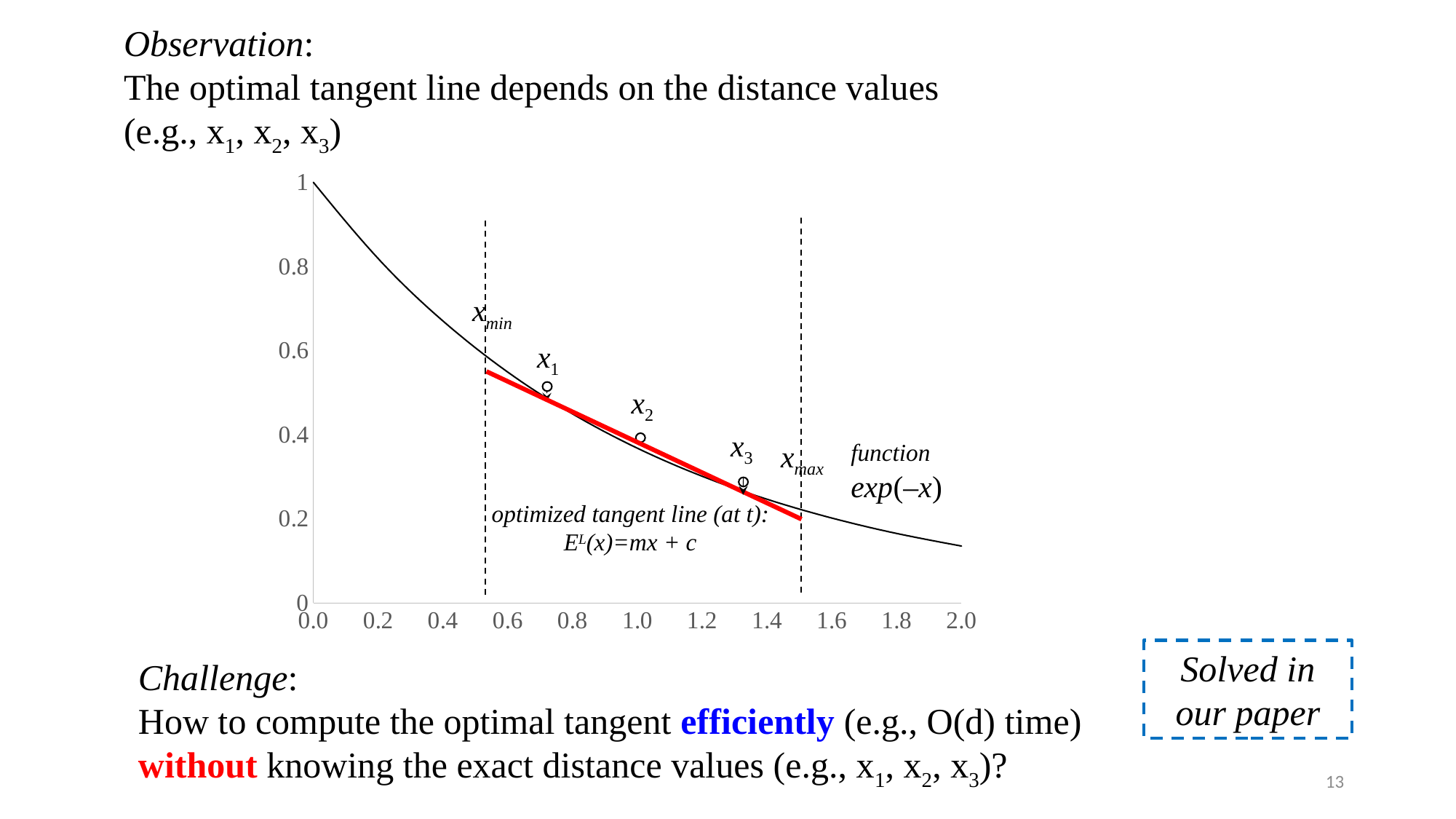

# Observation: The optimal tangent line depends on the distance values (e.g., x1, x2, x3)

### Chart

| Category | Y-Values |
|---|---|
xmin
x1
x2
x3
xmax

function
exp(–x)

optimized tangent line (at t):
EL(x)=mx + c
Solved in our paper
Challenge:
How to compute the optimal tangent efficiently (e.g., O(d) time)
without knowing the exact distance values (e.g., x1, x2, x3)?
13